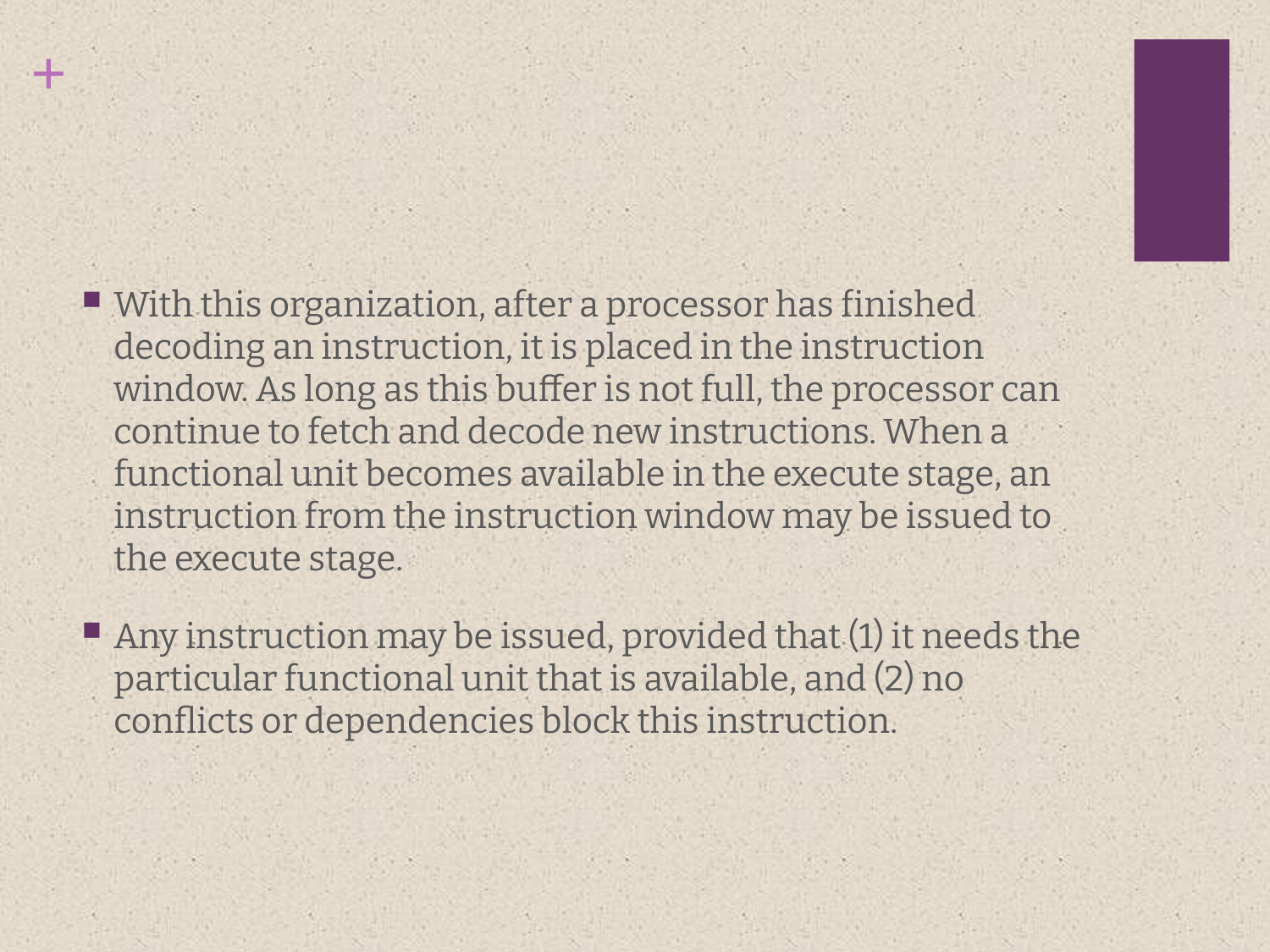

#

With this organization, after a processor has finished decoding an instruction, it is placed in the instruction window. As long as this buffer is not full, the processor can continue to fetch and decode new instructions. When a functional unit becomes available in the execute stage, an instruction from the instruction window may be issued to the execute stage.
Any instruction may be issued, provided that (1) it needs the particular functional unit that is available, and (2) no conflicts or dependencies block this instruction.